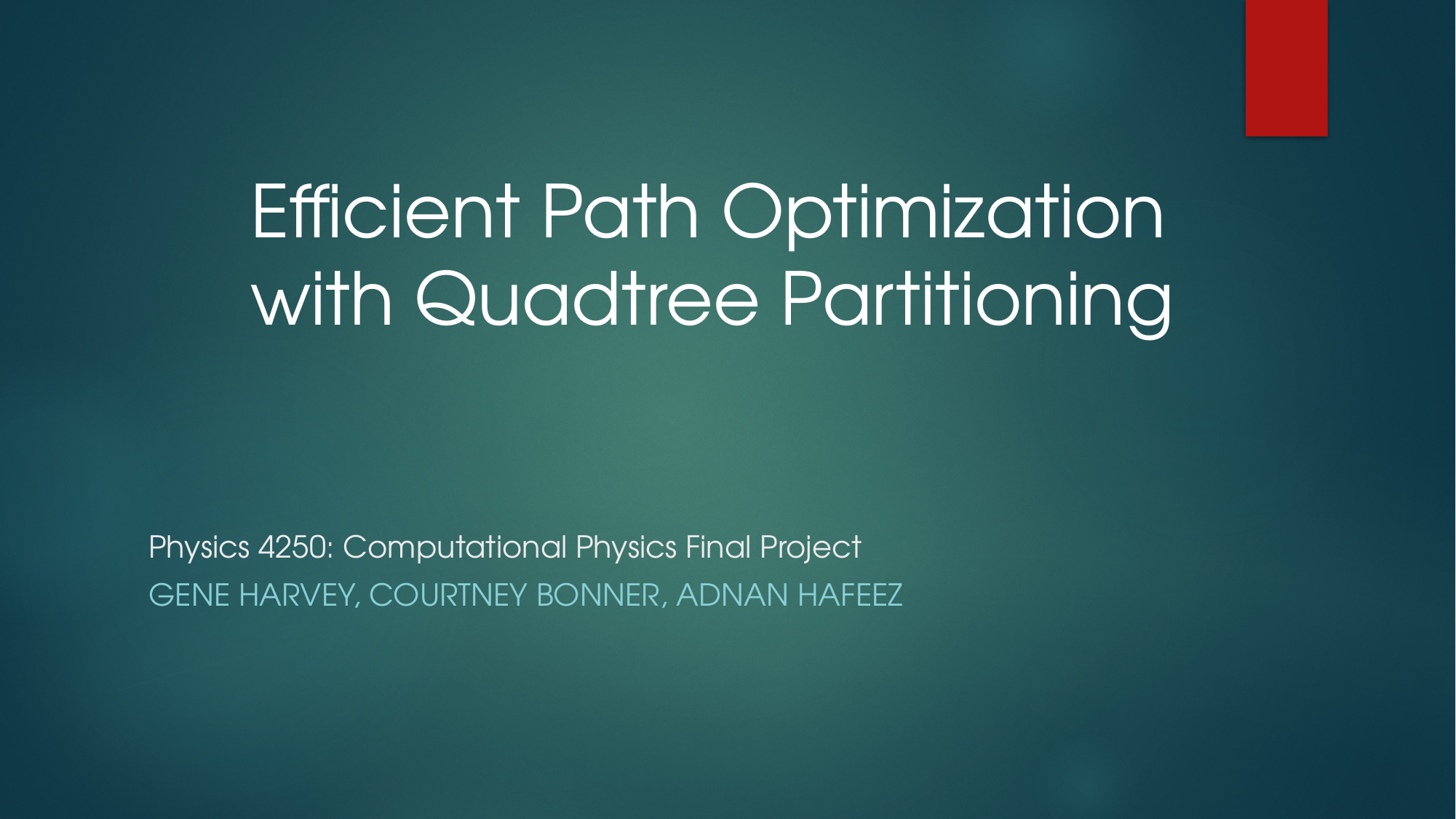

Efficient Path Optimization with Quadtree Partitioning

# Physics 4250: Computational Physics Final Project
Gene Harvey, Courtney Bonner, Adnan Hafeez